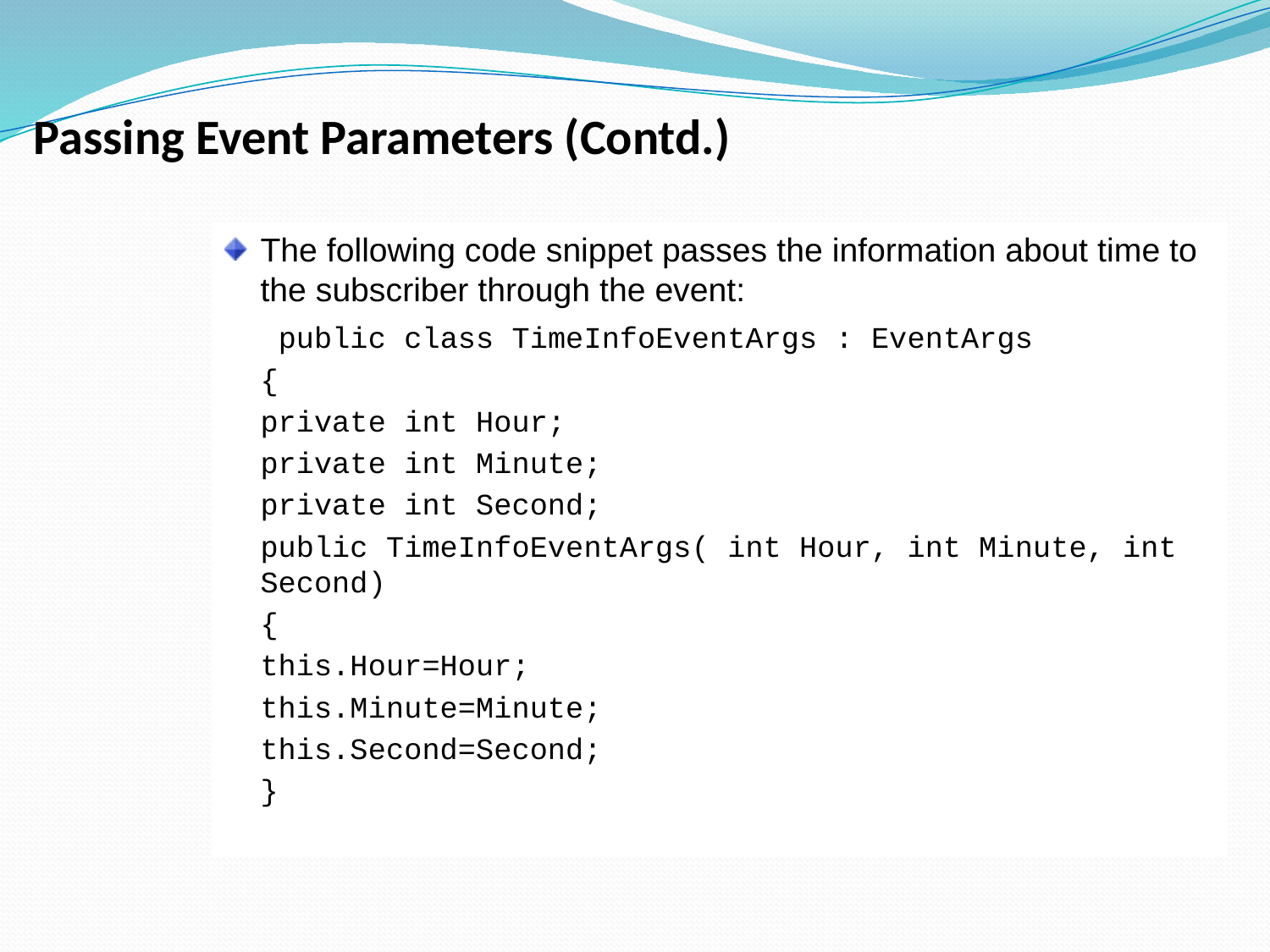

Passing Event Parameters (Contd.)
The following code snippet passes the information about time to the subscriber through the event:
	 public class TimeInfoEventArgs : EventArgs
	{
		private int Hour;
		private int Minute;
		private int Second;
		public TimeInfoEventArgs( int Hour, int Minute, int Second)
		{
		this.Hour=Hour;
		this.Minute=Minute;
		this.Second=Second;
		}